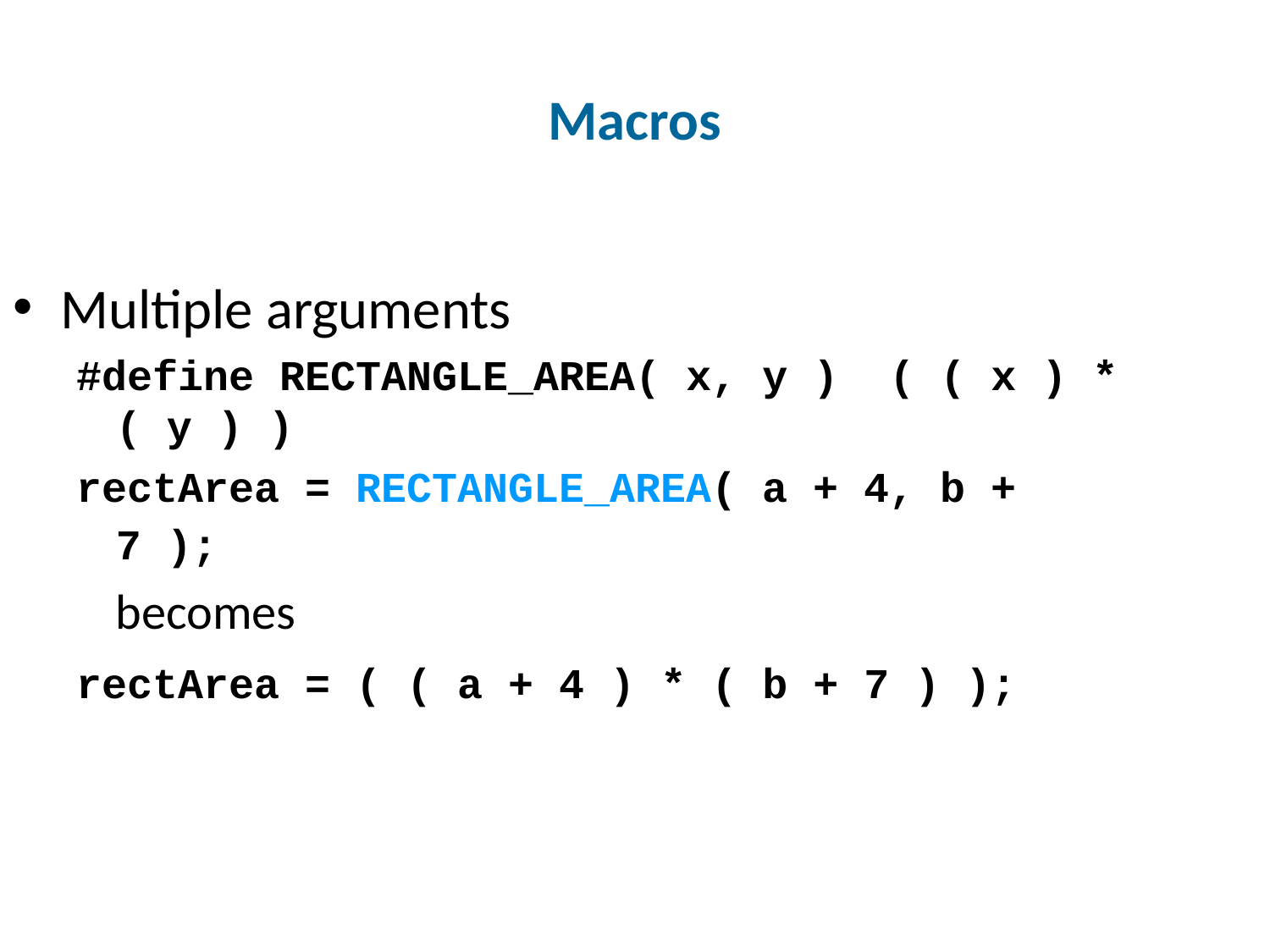

# Macros
Multiple arguments
#define RECTANGLE_AREA( x, y )  ( ( x ) * ( y ) )
rectArea = RECTANGLE_AREA( a + 4, b + 7 );
	becomes
rectArea = ( ( a + 4 ) * ( b + 7 ) );